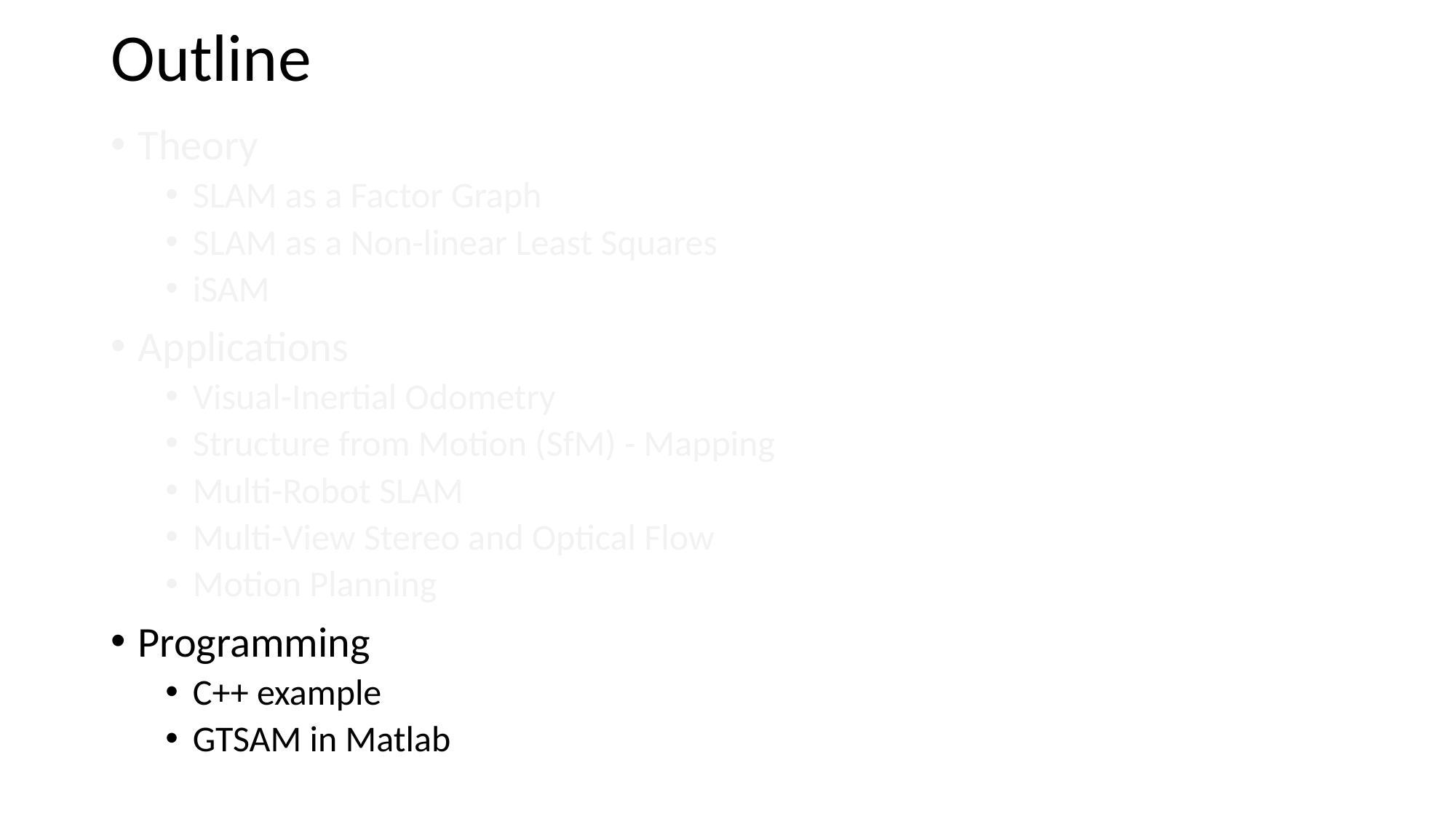

# Outline
Theory
SLAM as a Factor Graph
SLAM as a Non-linear Least Squares
iSAM
Applications
Visual-Inertial Odometry
Structure from Motion (SfM) - Mapping
Multi-Robot SLAM
Multi-View Stereo and Optical Flow
Motion Planning
Programming
C++ example
GTSAM in Matlab